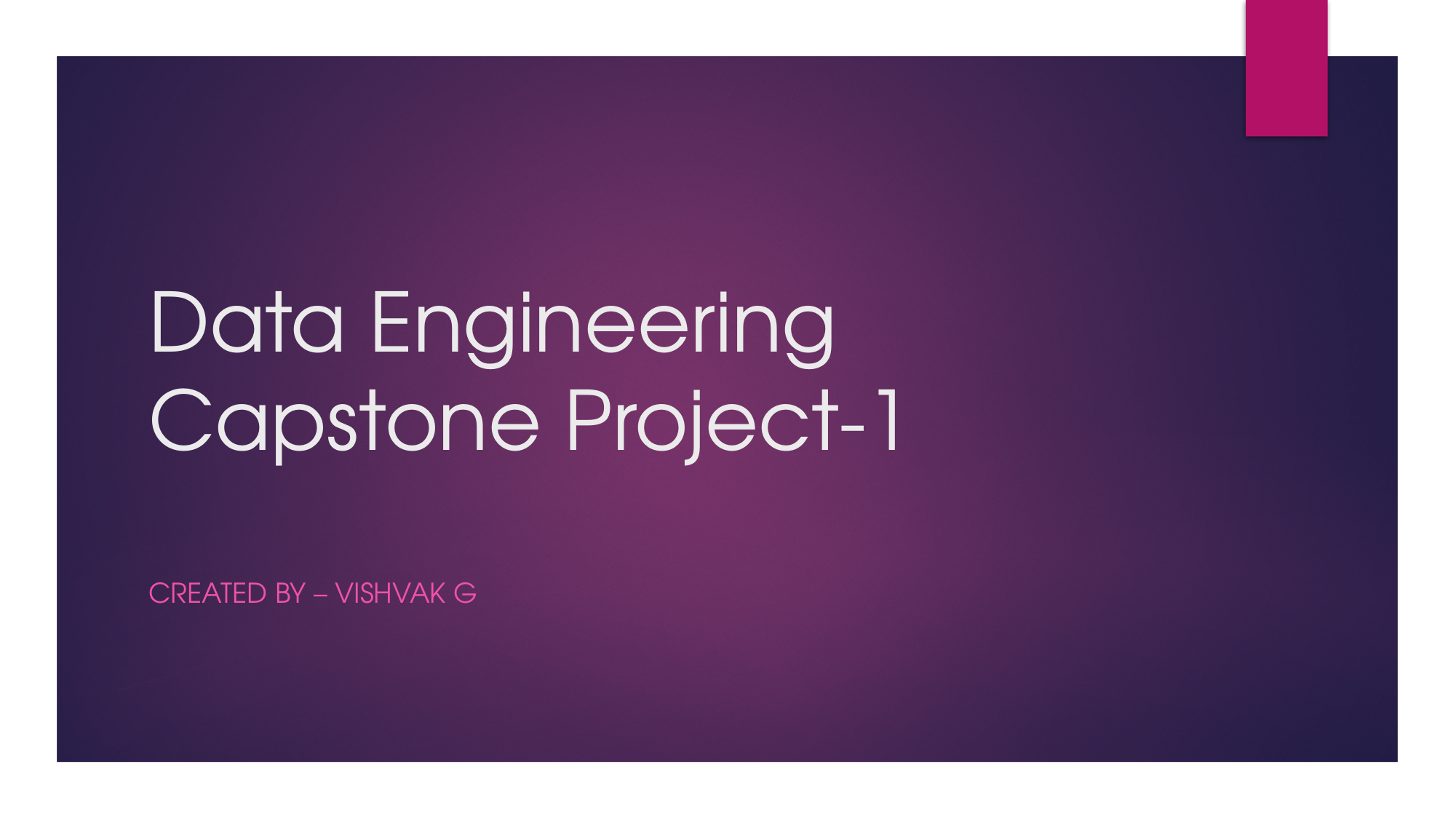

# Data Engineering Capstone Project-1
Created by – vishvak g